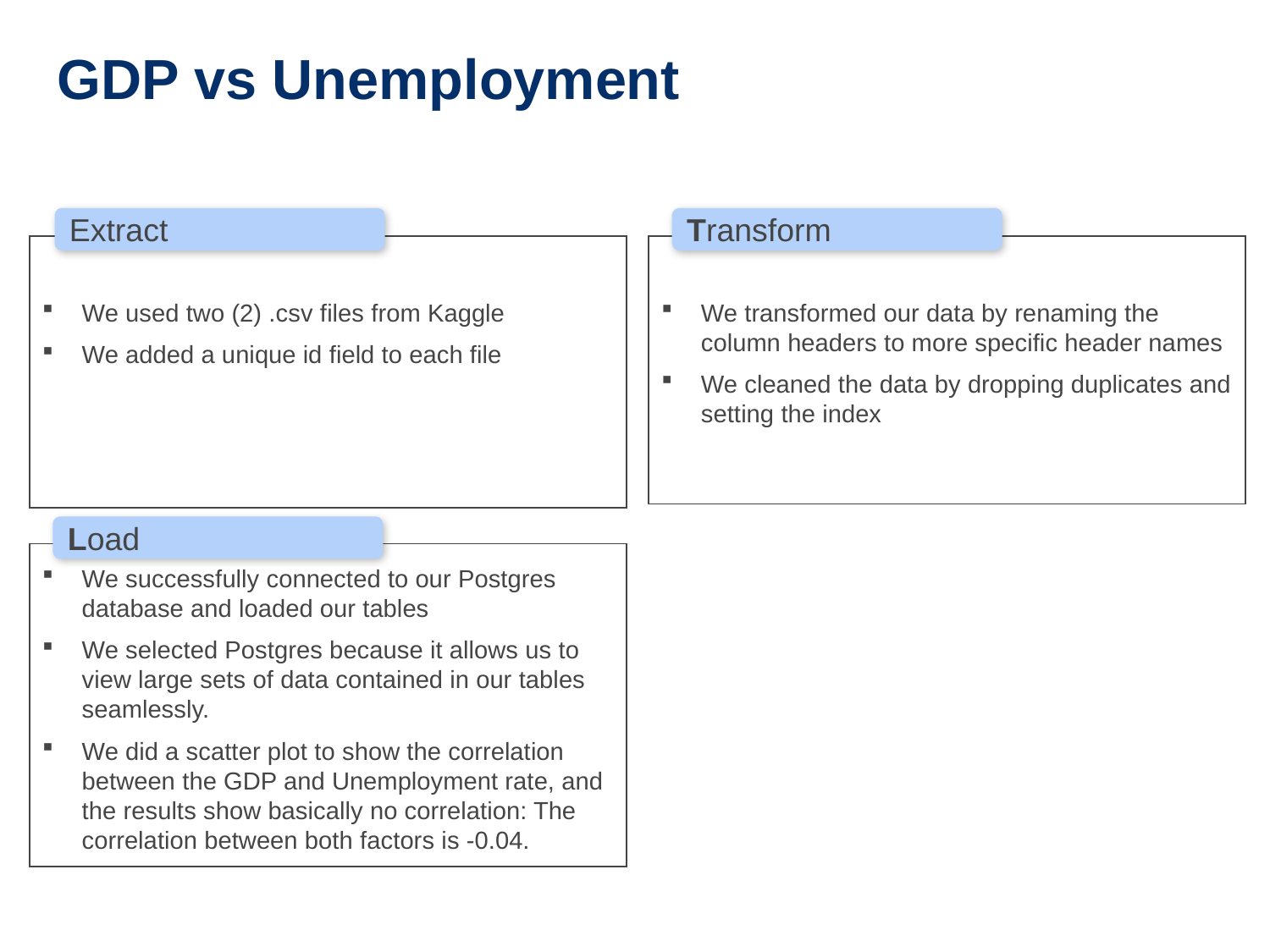

GDP vs Unemployment
Extract
Transform

We used two (2) .csv files from Kaggle
We added a unique id field to each file

We transformed our data by renaming the column headers to more specific header names
We cleaned the data by dropping duplicates and setting the index

Load
We successfully connected to our Postgres database and loaded our tables
We selected Postgres because it allows us to view large sets of data contained in our tables seamlessly.
We did a scatter plot to show the correlation between the GDP and Unemployment rate, and the results show basically no correlation: The correlation between both factors is -0.04.